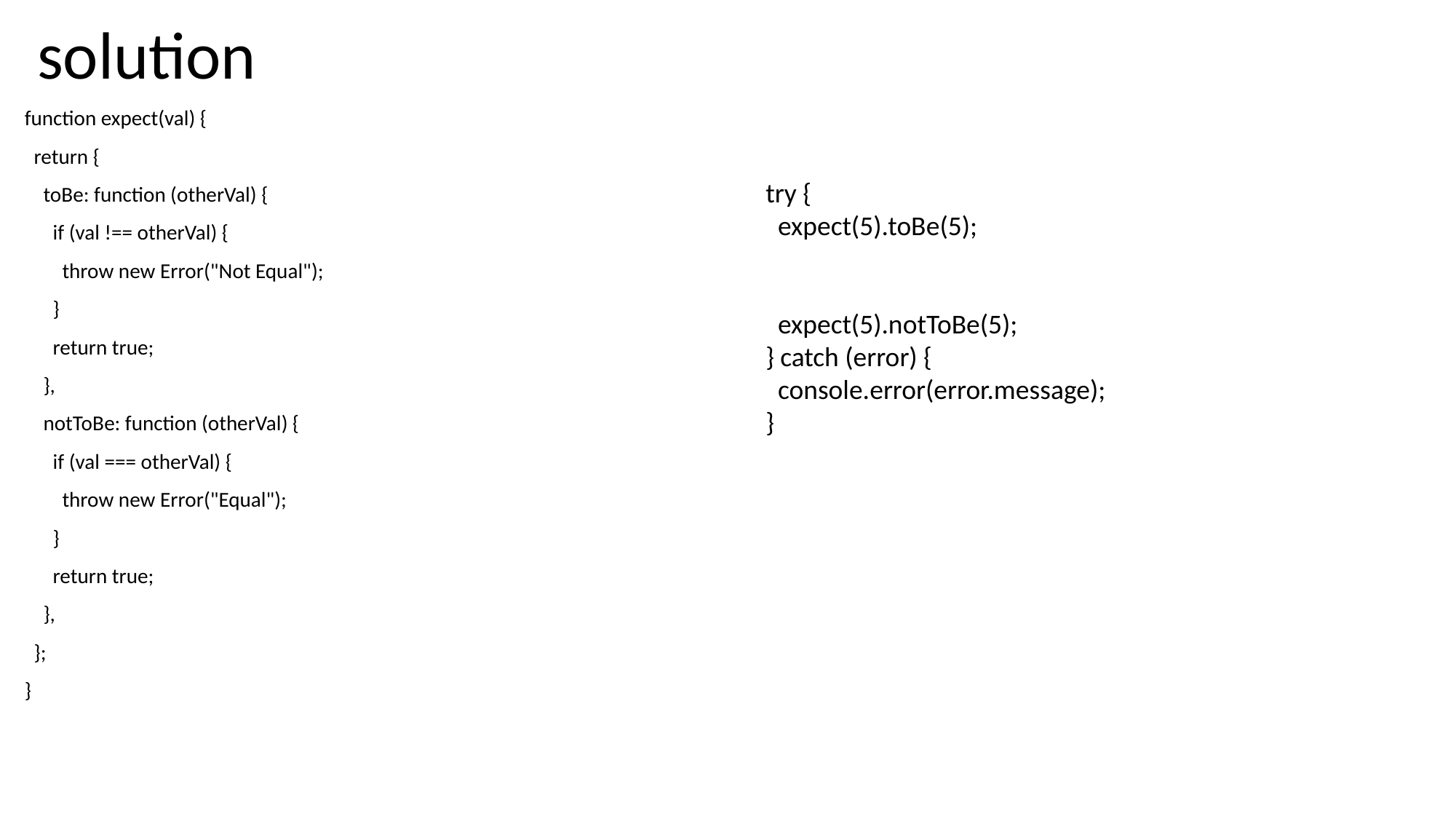

# solution
function expect(val) {
  return {
    toBe: function (otherVal) {
      if (val !== otherVal) {
        throw new Error("Not Equal");
      }
      return true;
    },
    notToBe: function (otherVal) {
      if (val === otherVal) {
        throw new Error("Equal");
      }
      return true;
    },
  };
}
try {
  expect(5).toBe(5);

  expect(5).notToBe(5);
} catch (error) {
  console.error(error.message);
}